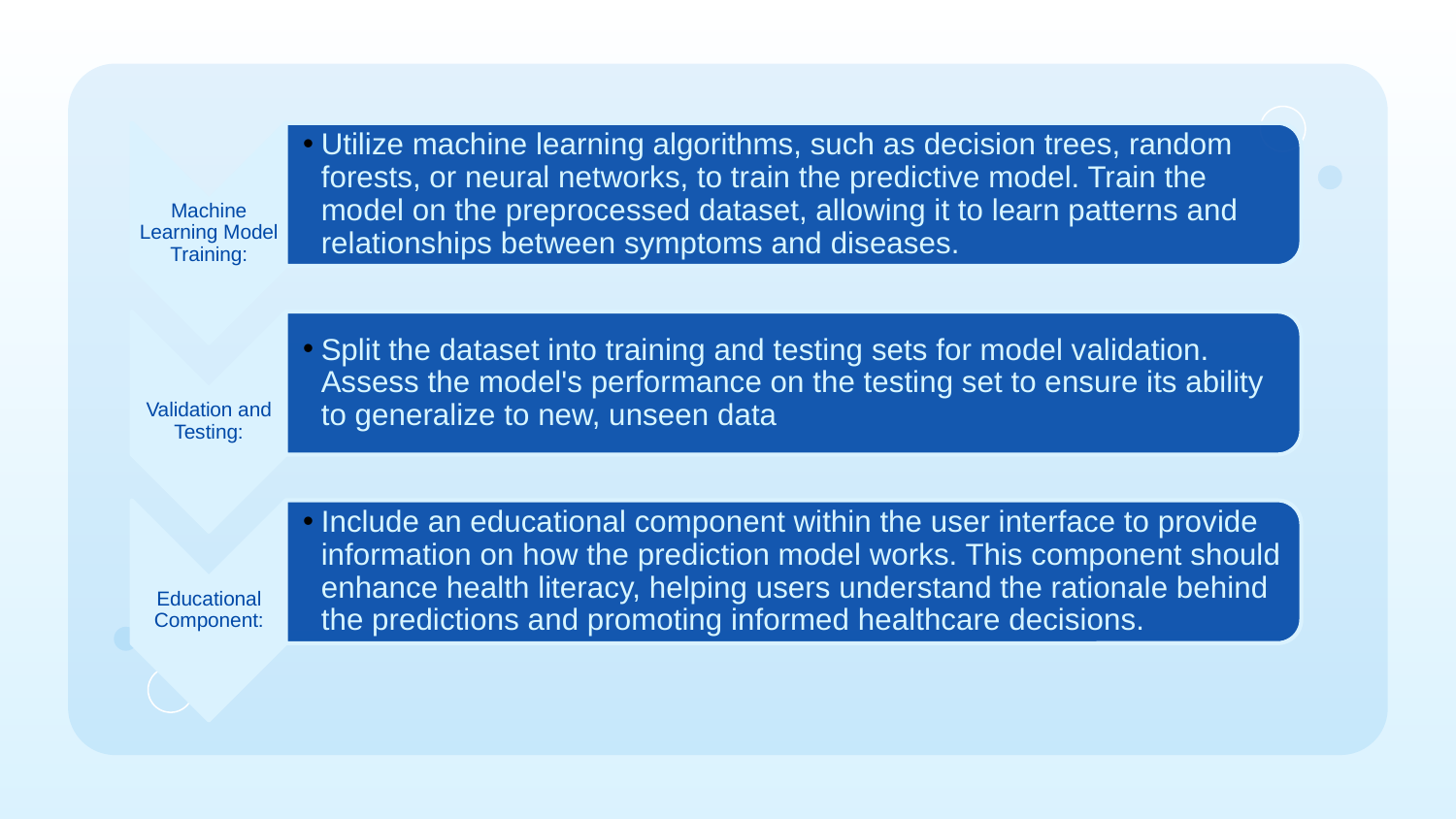

Machine Learning Model Training:
Utilize machine learning algorithms, such as decision trees, random forests, or neural networks, to train the predictive model. Train the model on the preprocessed dataset, allowing it to learn patterns and relationships between symptoms and diseases.
Validation and Testing:
Split the dataset into training and testing sets for model validation. Assess the model's performance on the testing set to ensure its ability to generalize to new, unseen data
Educational Component:
Include an educational component within the user interface to provide information on how the prediction model works. This component should enhance health literacy, helping users understand the rationale behind the predictions and promoting informed healthcare decisions.